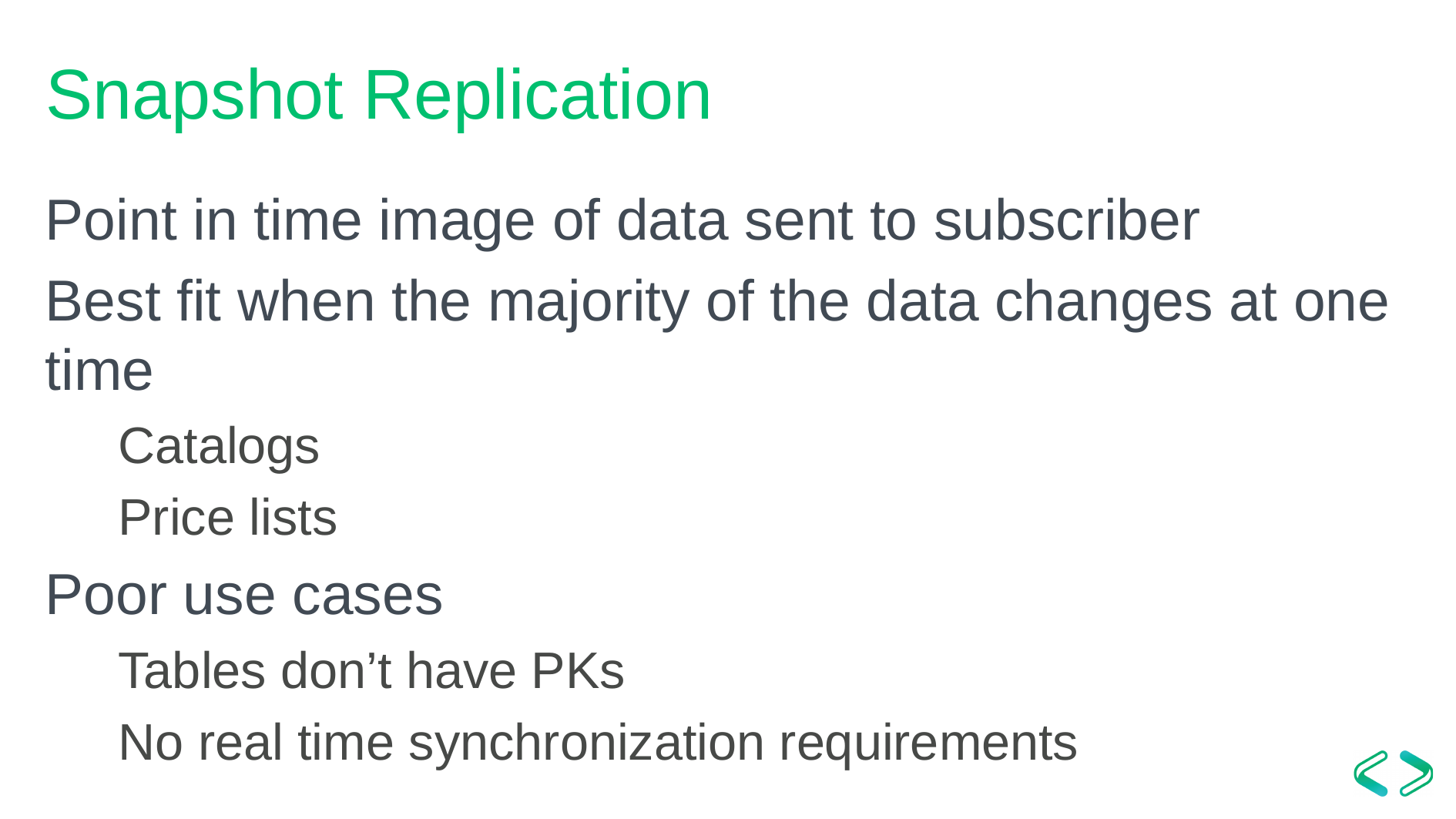

# Snapshot Replication
Point in time image of data sent to subscriber
Best fit when the majority of the data changes at one time
Catalogs
Price lists
Poor use cases
Tables don’t have PKs
No real time synchronization requirements